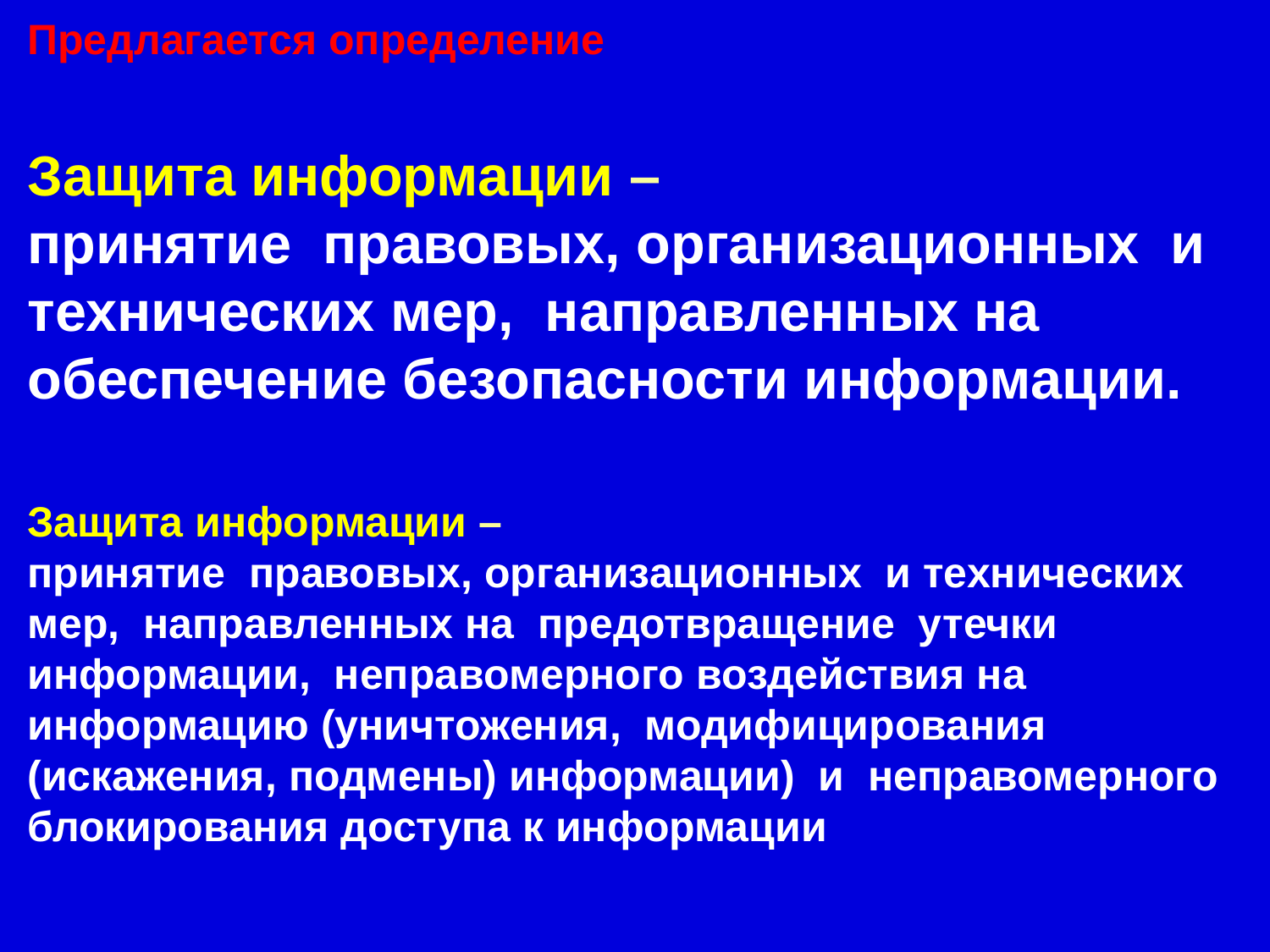

Предлагается определение

Защита информации –
принятие  правовых, организационных  и технических мер,  направленных на обеспечение безопасности информации.

Защита информации –
принятие  правовых, организационных  и технических мер,  направленных на  предотвращение  утечки информации,  неправомерного воздействия на информацию (уничтожения,  модифицирования (искажения, подмены) информации)  и  неправомерного  блокирования доступа к информации